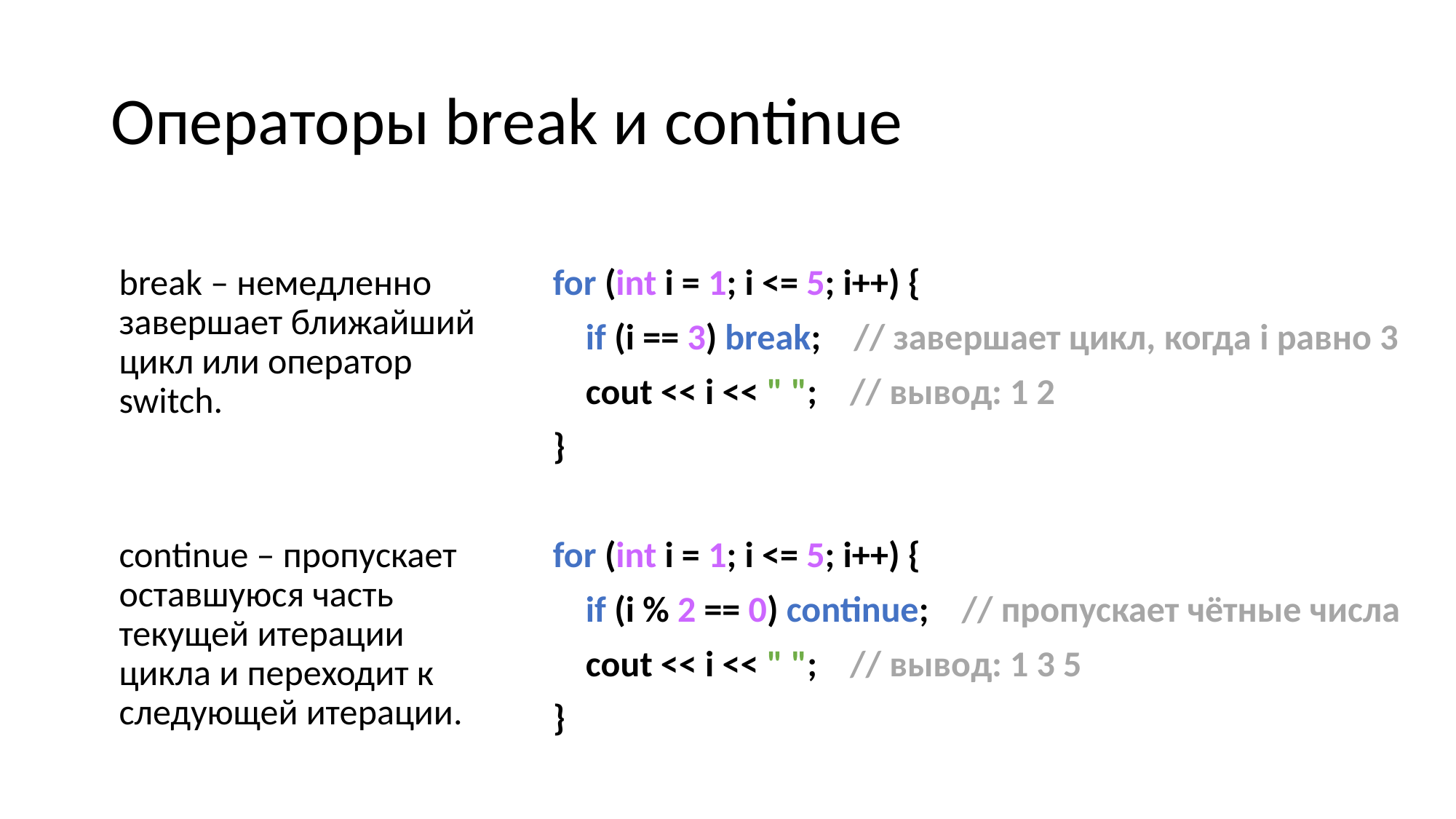

# Операторы break и continue
for (int i = 1; i <= 5; i++) {
    if (i == 3) break;    // завершает цикл, когда i равно 3
    cout << i << " ";    // вывод: 1 2
}
break – немедленно завершает ближайший цикл или оператор switch.
continue – пропускает оставшуюся часть текущей итерации цикла и переходит к следующей итерации.
for (int i = 1; i <= 5; i++) {
    if (i % 2 == 0) continue;    // пропускает чётные числа
    cout << i << " ";    // вывод: 1 3 5
}